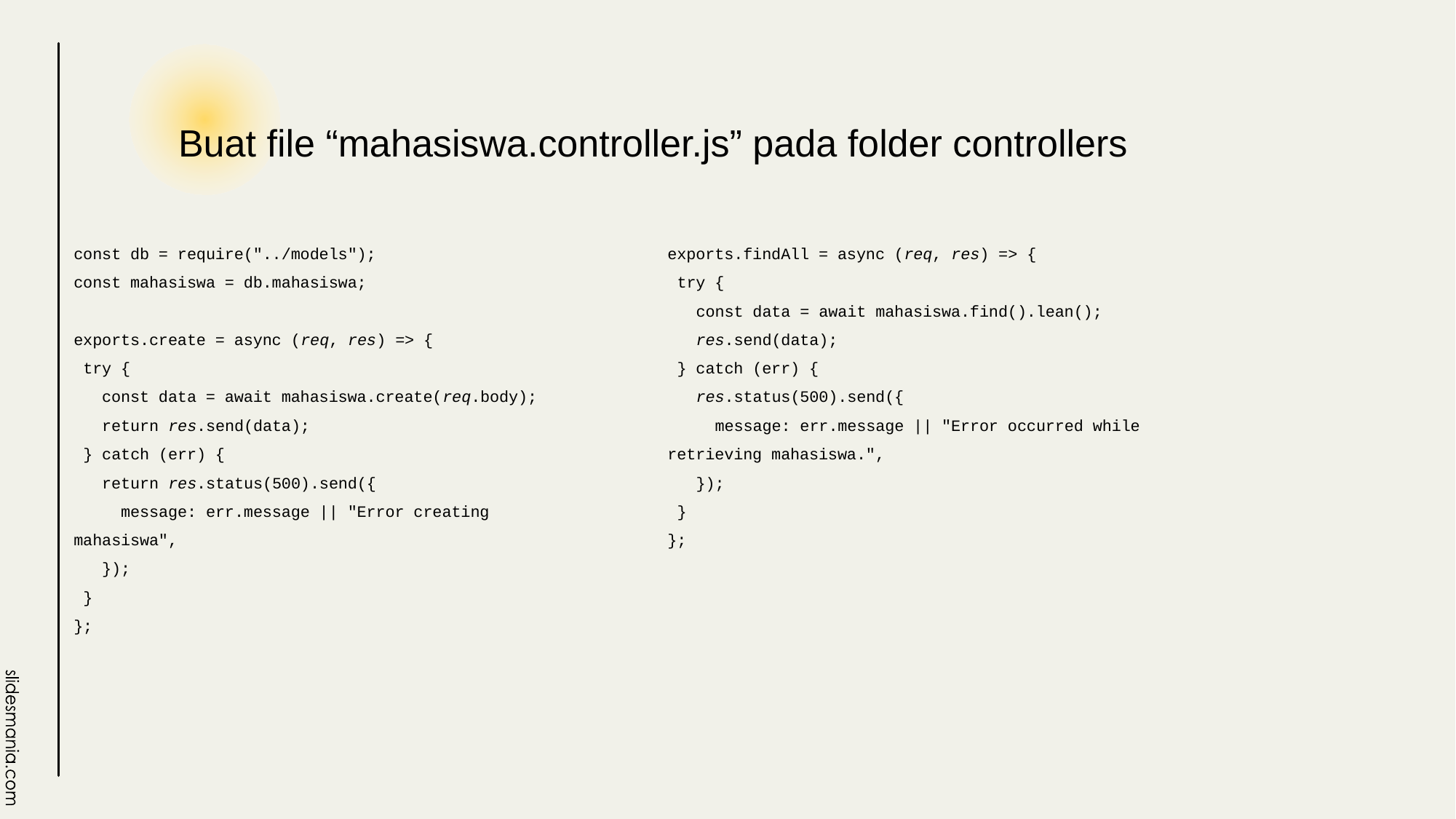

# Buat file “mahasiswa.controller.js” pada folder controllers
const db = require("../models");
const mahasiswa = db.mahasiswa;

exports.create = async (req, res) => {
 try {
   const data = await mahasiswa.create(req.body);
   return res.send(data);
 } catch (err) {
   return res.status(500).send({
     message: err.message || "Error creating mahasiswa",
   });
 }
};

exports.findAll = async (req, res) => {
 try {
   const data = await mahasiswa.find().lean();
   res.send(data);
 } catch (err) {
   res.status(500).send({
     message: err.message || "Error occurred while retrieving mahasiswa.",
   });
 }
};